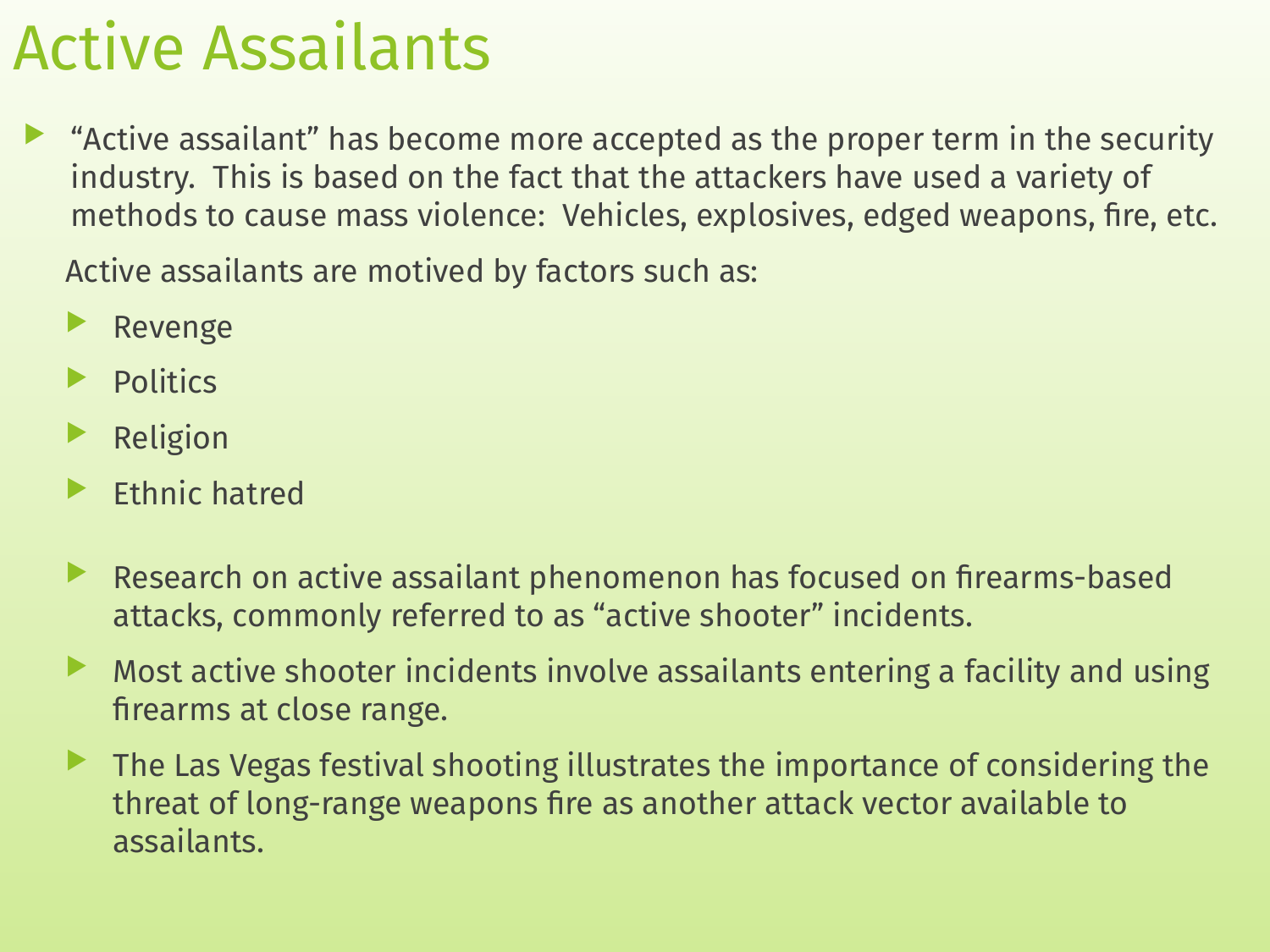

# Active Assailants
“Active assailant” has become more accepted as the proper term in the security industry.  This is based on the fact that the attackers have used a variety of methods to cause mass violence:  Vehicles, explosives, edged weapons, fire, etc.
Active assailants are motived by factors such as:
Revenge
Politics
Religion
Ethnic hatred

Research on active assailant phenomenon has focused on firearms-based attacks, commonly referred to as “active shooter” incidents.
Most active shooter incidents involve assailants entering a facility and using firearms at close range.
The Las Vegas festival shooting illustrates the importance of considering the threat of long-range weapons fire as another attack vector available to assailants.